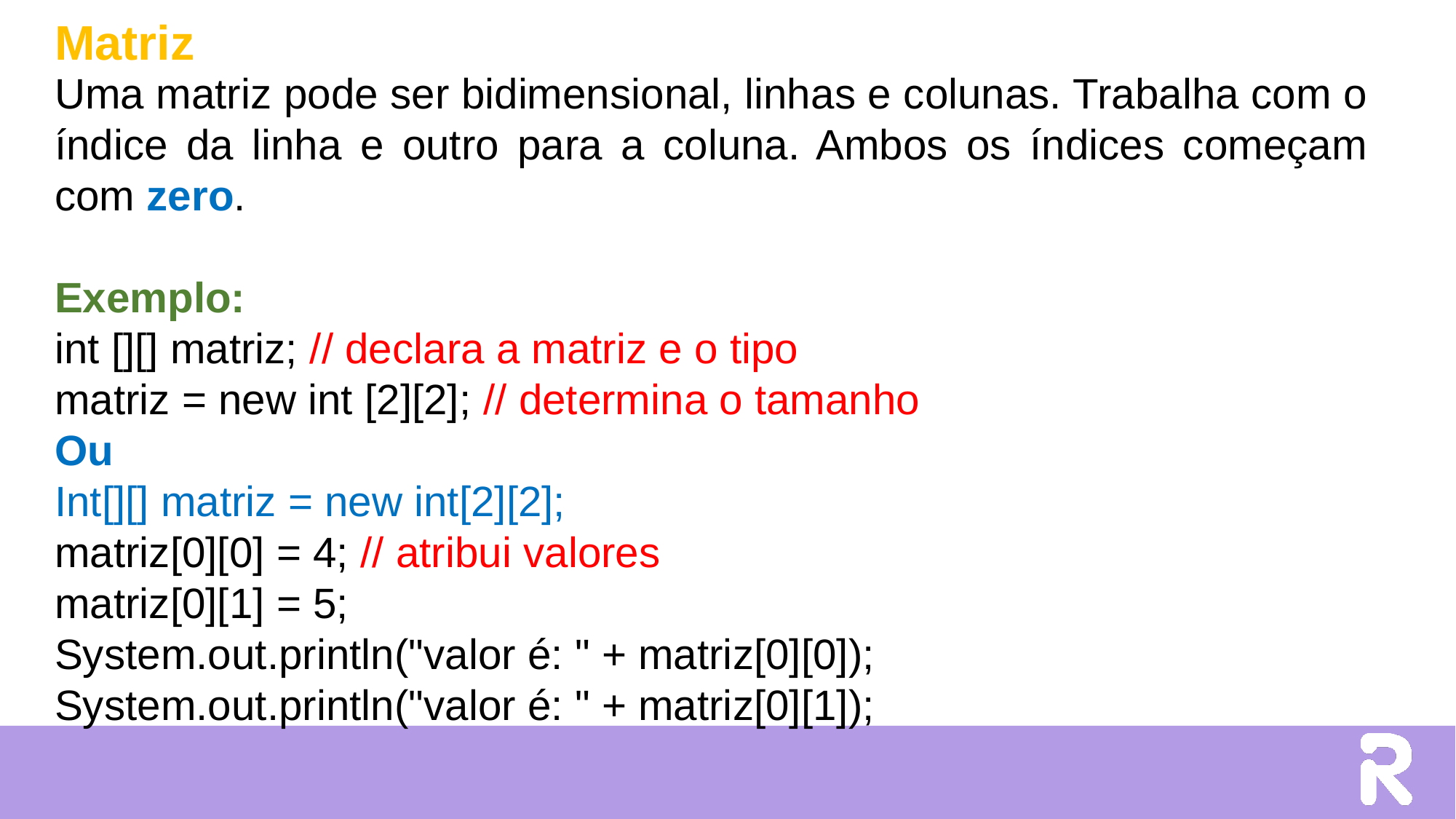

Matriz
Uma matriz pode ser bidimensional, linhas e colunas. Trabalha com o índice da linha e outro para a coluna. Ambos os índices começam com zero.

Exemplo:
int [][] matriz; // declara a matriz e o tipo
matriz = new int [2][2]; // determina o tamanho
Ou
Int[][] matriz = new int[2][2];
matriz[0][0] = 4; // atribui valores
matriz[0][1] = 5;
System.out.println("valor é: " + matriz[0][0]);
System.out.println("valor é: " + matriz[0][1]);